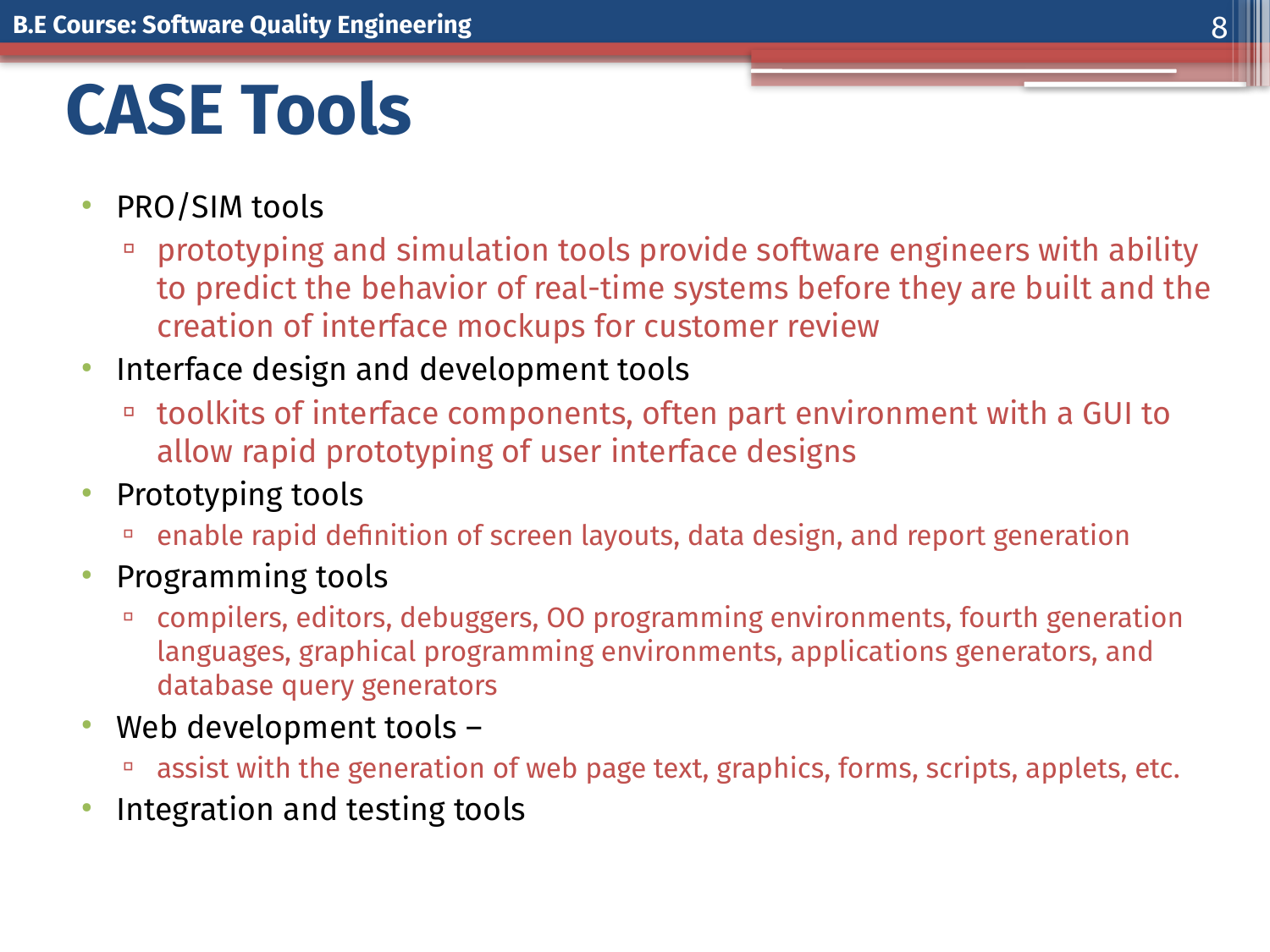

8
# CASE Tools
PRO/SIM tools
prototyping and simulation tools provide software engineers with ability to predict the behavior of real-time systems before they are built and the creation of interface mockups for customer review
Interface design and development tools
toolkits of interface components, often part environment with a GUI to allow rapid prototyping of user interface designs
Prototyping tools
enable rapid definition of screen layouts, data design, and report generation
Programming tools
compilers, editors, debuggers, OO programming environments, fourth generation languages, graphical programming environments, applications generators, and database query generators
Web development tools –
assist with the generation of web page text, graphics, forms, scripts, applets, etc.
Integration and testing tools